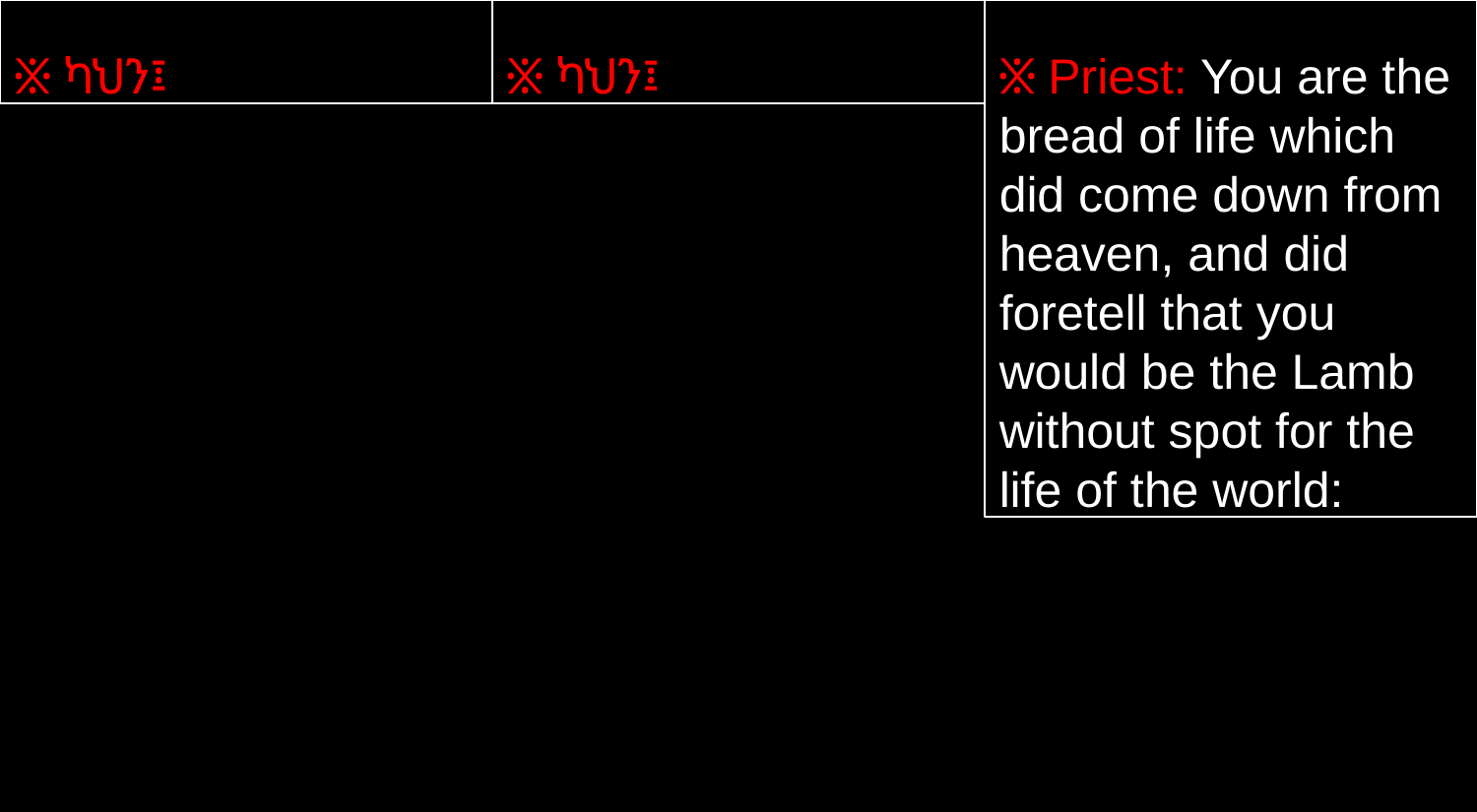

፠ ካህን፤

፠ ካህን፤

፠ Priest: You are the bread of life which did come down from heaven, and did foretell that you would be the Lamb without spot for the life of the world: